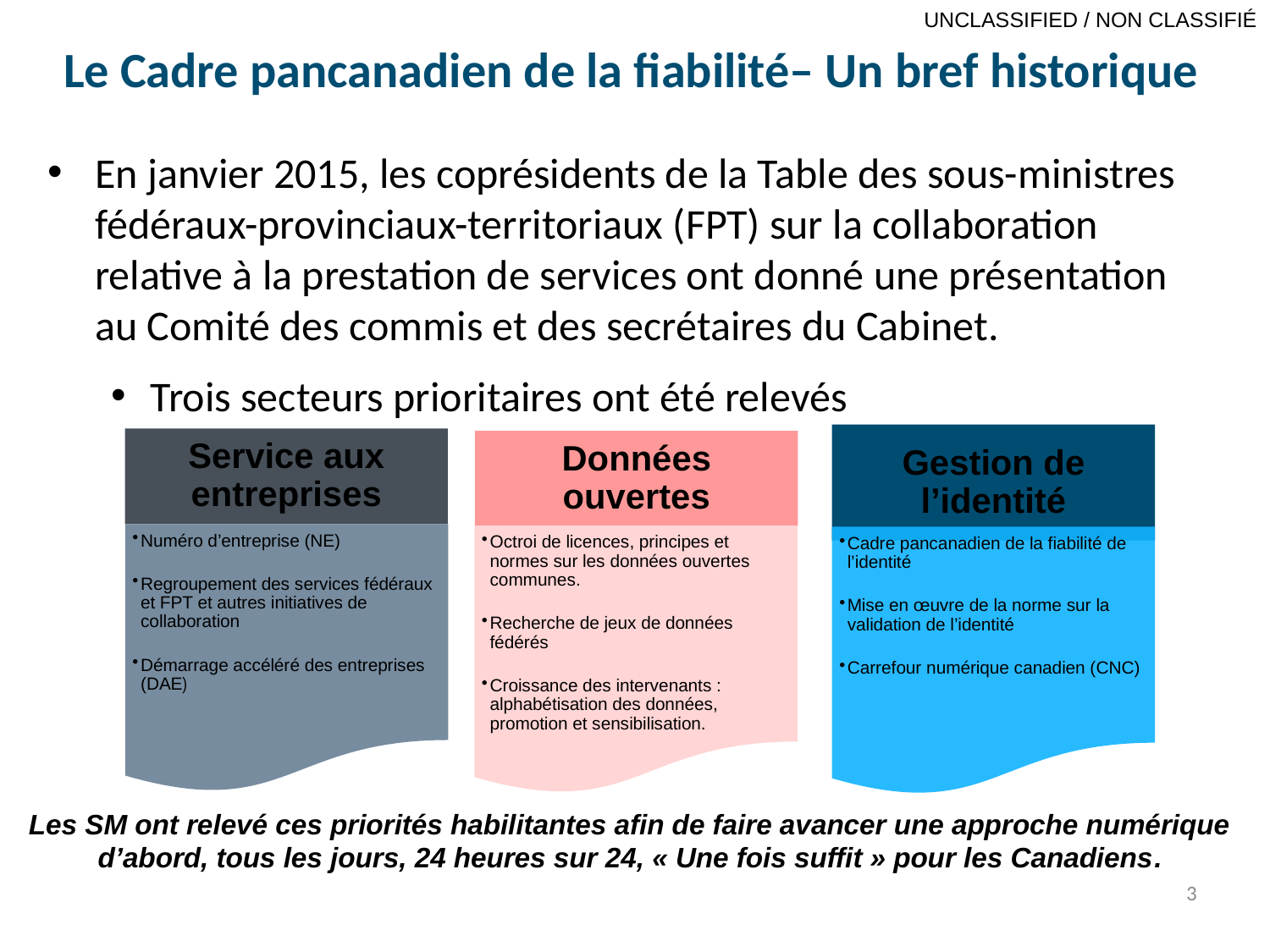

# Le Cadre pancanadien de la fiabilité– Un bref historique
En janvier 2015, les coprésidents de la Table des sous-ministres fédéraux-provinciaux-territoriaux (FPT) sur la collaboration relative à la prestation de services ont donné une présentation au Comité des commis et des secrétaires du Cabinet.

Trois secteurs prioritaires ont été relevés
Service aux entreprises
Numéro d’entreprise (NE)

Regroupement des services fédéraux et FPT et autres initiatives de collaboration

Démarrage accéléré des entreprises (DAE)
Données ouvertes
Octroi de licences, principes et normes sur les données ouvertes communes.

Recherche de jeux de données fédérés

Croissance des intervenants : alphabétisation des données, promotion et sensibilisation.
Gestion de l’identité
Cadre pancanadien de la fiabilité de l’identité

Mise en œuvre de la norme sur la validation de l’identité

Carrefour numérique canadien (CNC)
Les SM ont relevé ces priorités habilitantes afin de faire avancer une approche numérique d’abord, tous les jours, 24 heures sur 24, « Une fois suffit » pour les Canadiens.
3